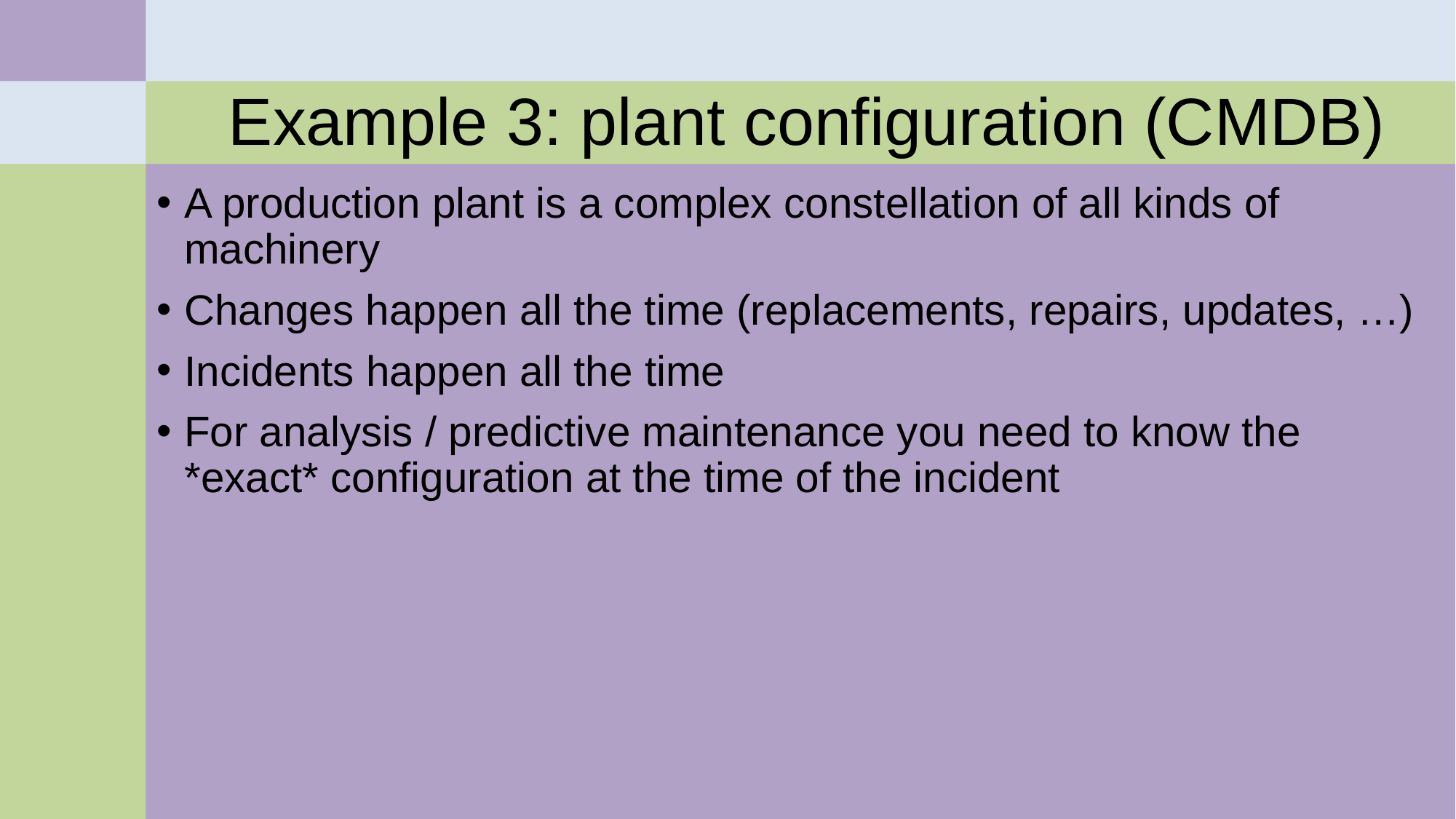

# Example 3: plant configuration (CMDB)
A production plant is a complex constellation of all kinds of machinery
Changes happen all the time (replacements, repairs, updates, …)
Incidents happen all the time
For analysis / predictive maintenance you need to know the *exact* configuration at the time of the incident